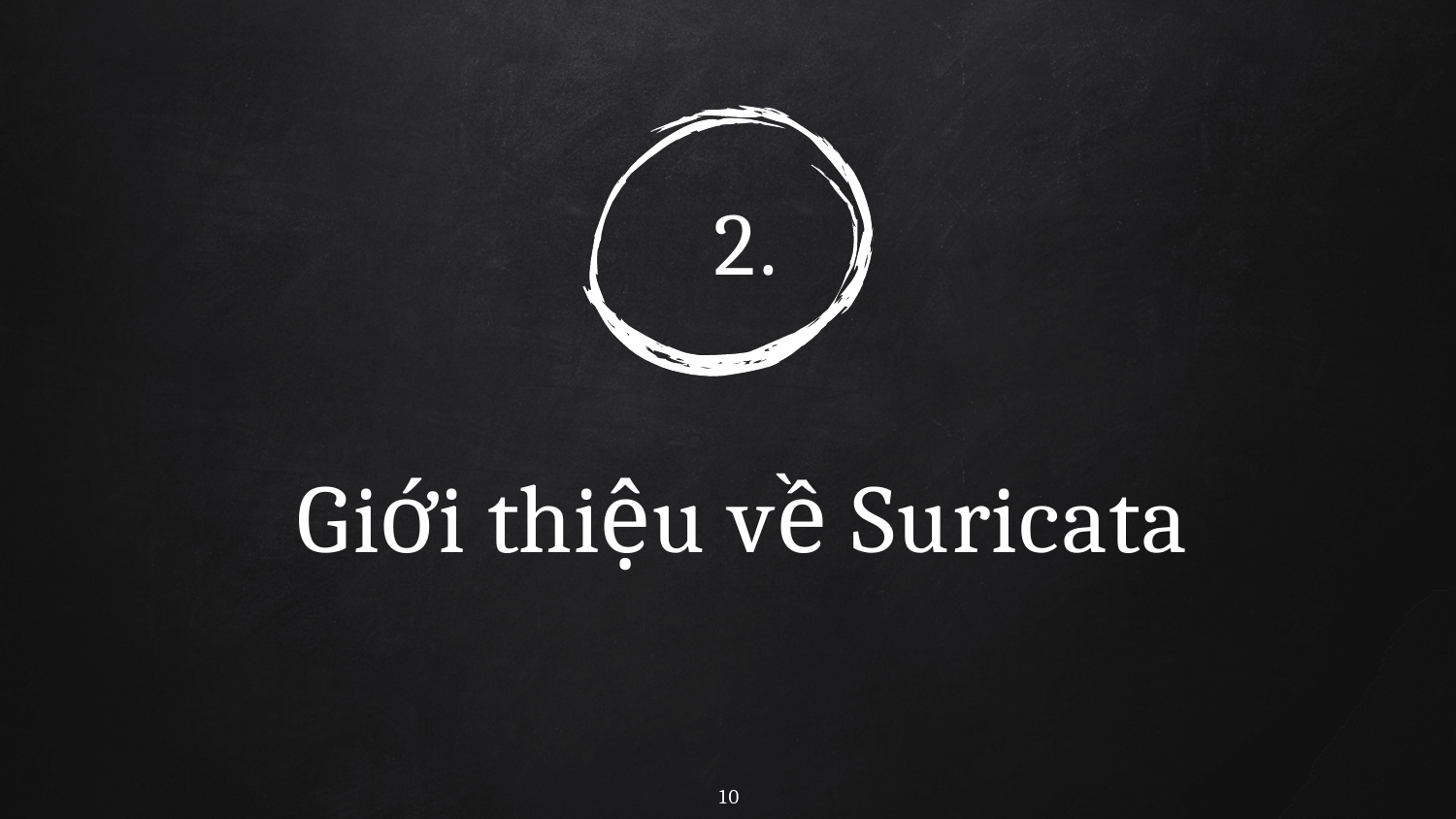

2.
# Giới thiệu về Suricata
10